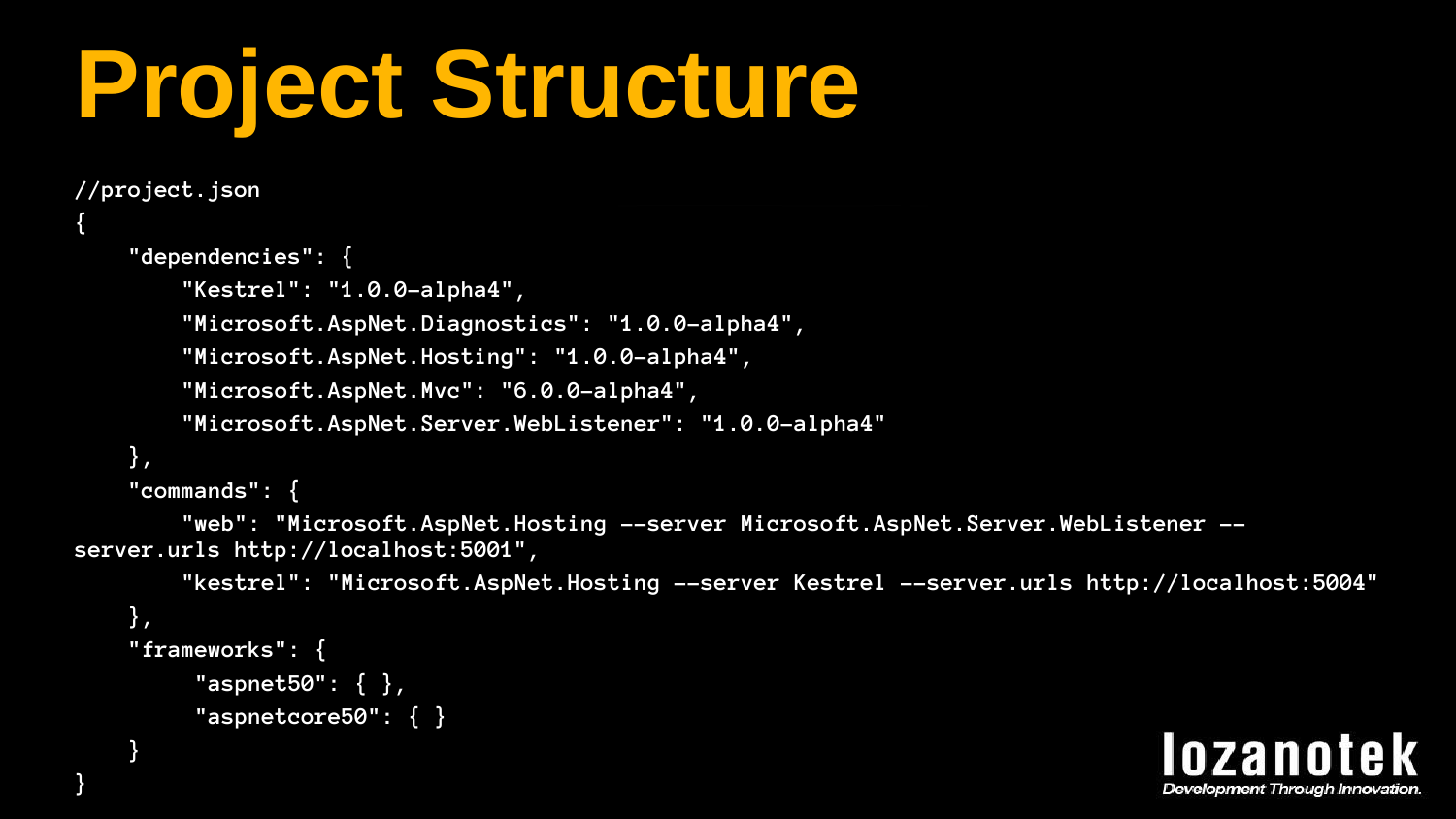

# Project Structure
//project.json
{
    "dependencies": {
        "Kestrel": "1.0.0-alpha4",
        "Microsoft.AspNet.Diagnostics": "1.0.0-alpha4",
        "Microsoft.AspNet.Hosting": "1.0.0-alpha4",
        "Microsoft.AspNet.Mvc": "6.0.0-alpha4",
        "Microsoft.AspNet.Server.WebListener": "1.0.0-alpha4"
    },
    "commands": {
        "web": "Microsoft.AspNet.Hosting --server Microsoft.AspNet.Server.WebListener --server.urls http://localhost:5001",
        "kestrel": "Microsoft.AspNet.Hosting --server Kestrel --server.urls http://localhost:5004"
    },
    "frameworks": {
         "aspnet50": { },
         "aspnetcore50": { }
    }
}